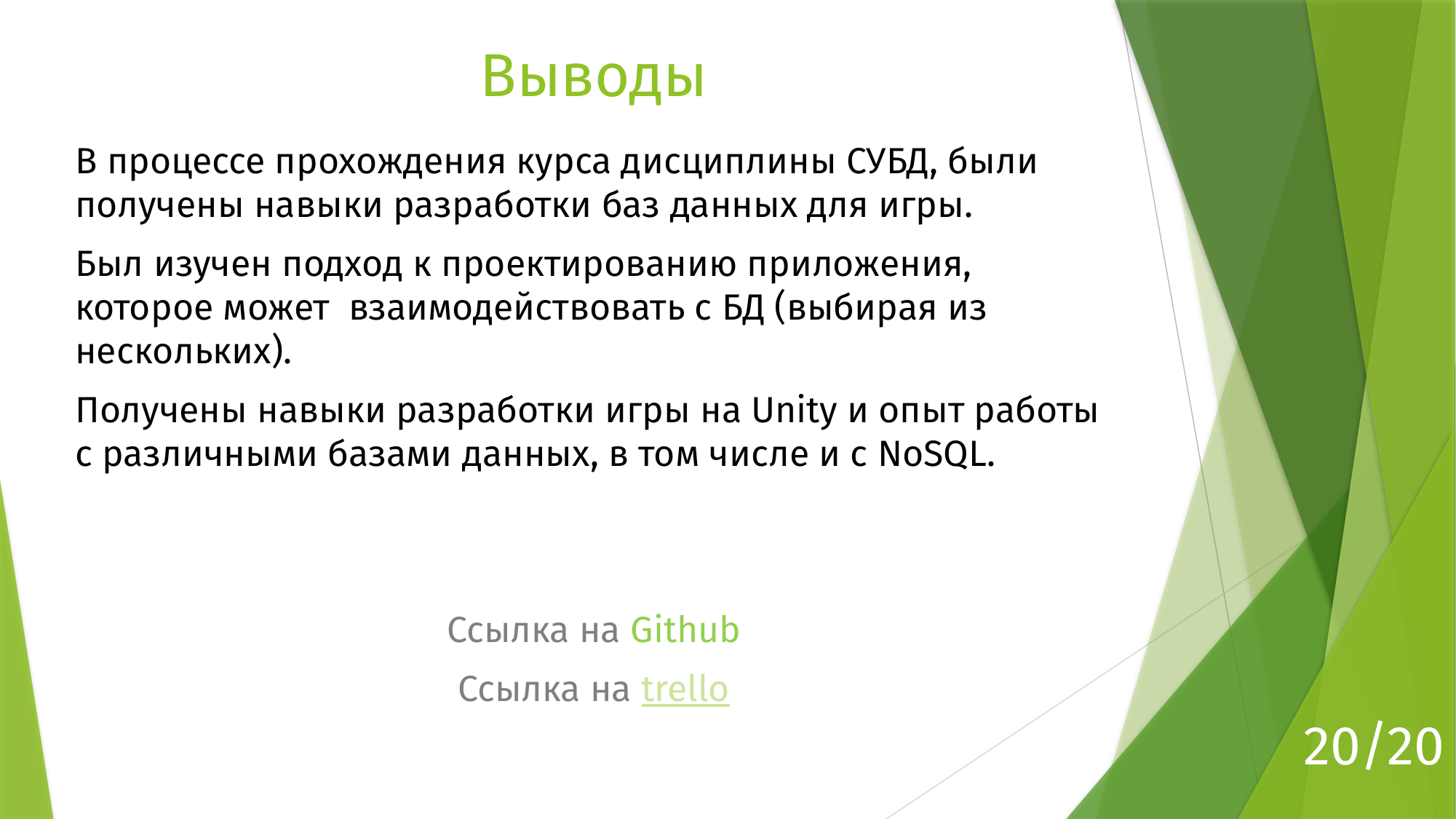

# Выводы
В процессе прохождения курса дисциплины СУБД, были получены навыки разработки баз данных для игры.
Был изучен подход к проектированию приложения, которое может  взаимодействовать с БД (выбирая из нескольких).
Получены навыки разработки игры на Unity и опыт работы с различными базами данных, в том числе и с NoSQL.

Ссылка на Github
Ссылка на trello
20/20